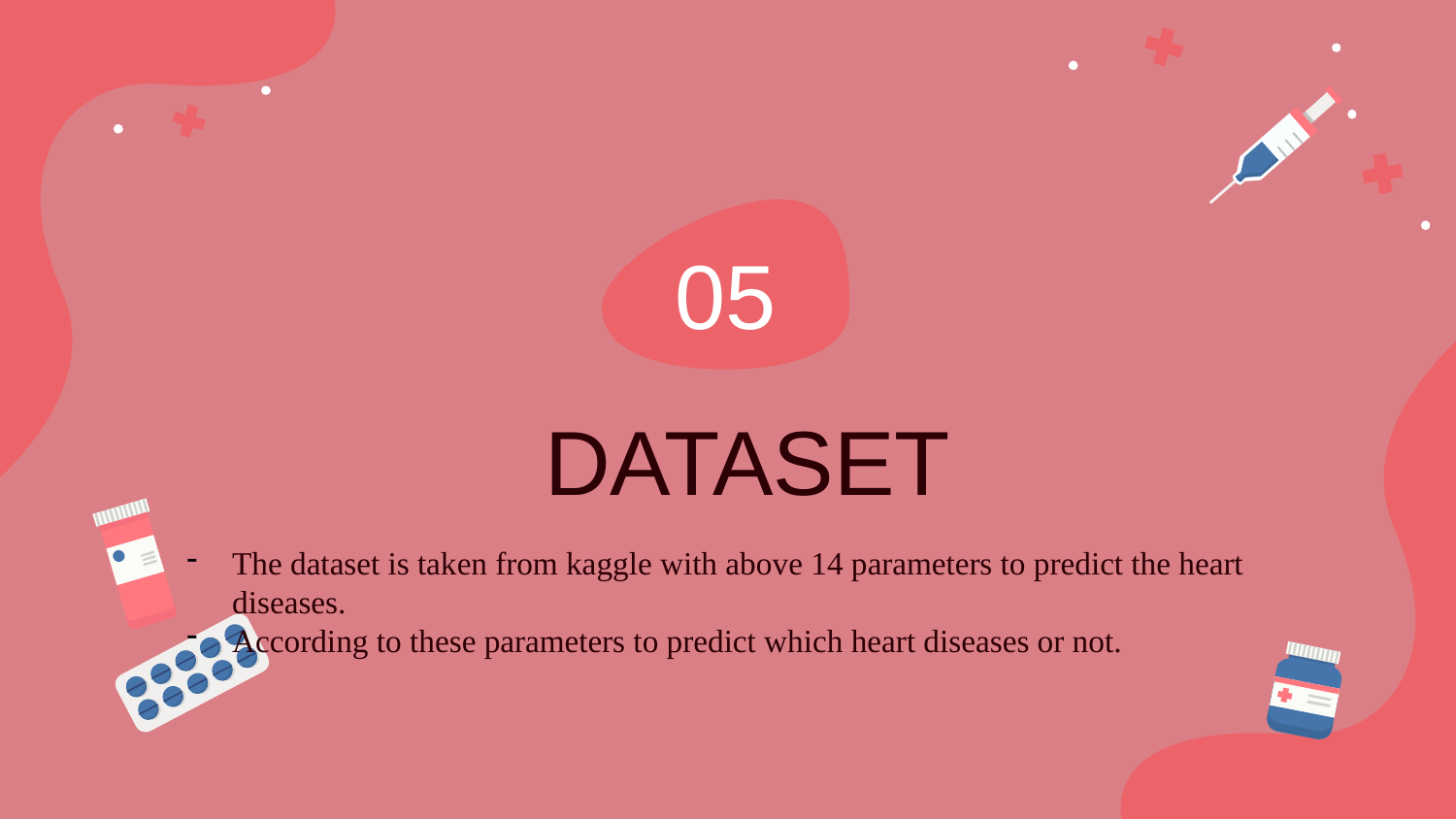

05
# DATASET
The dataset is taken from kaggle with above 14 parameters to predict the heart diseases.
According to these parameters to predict which heart diseases or not.